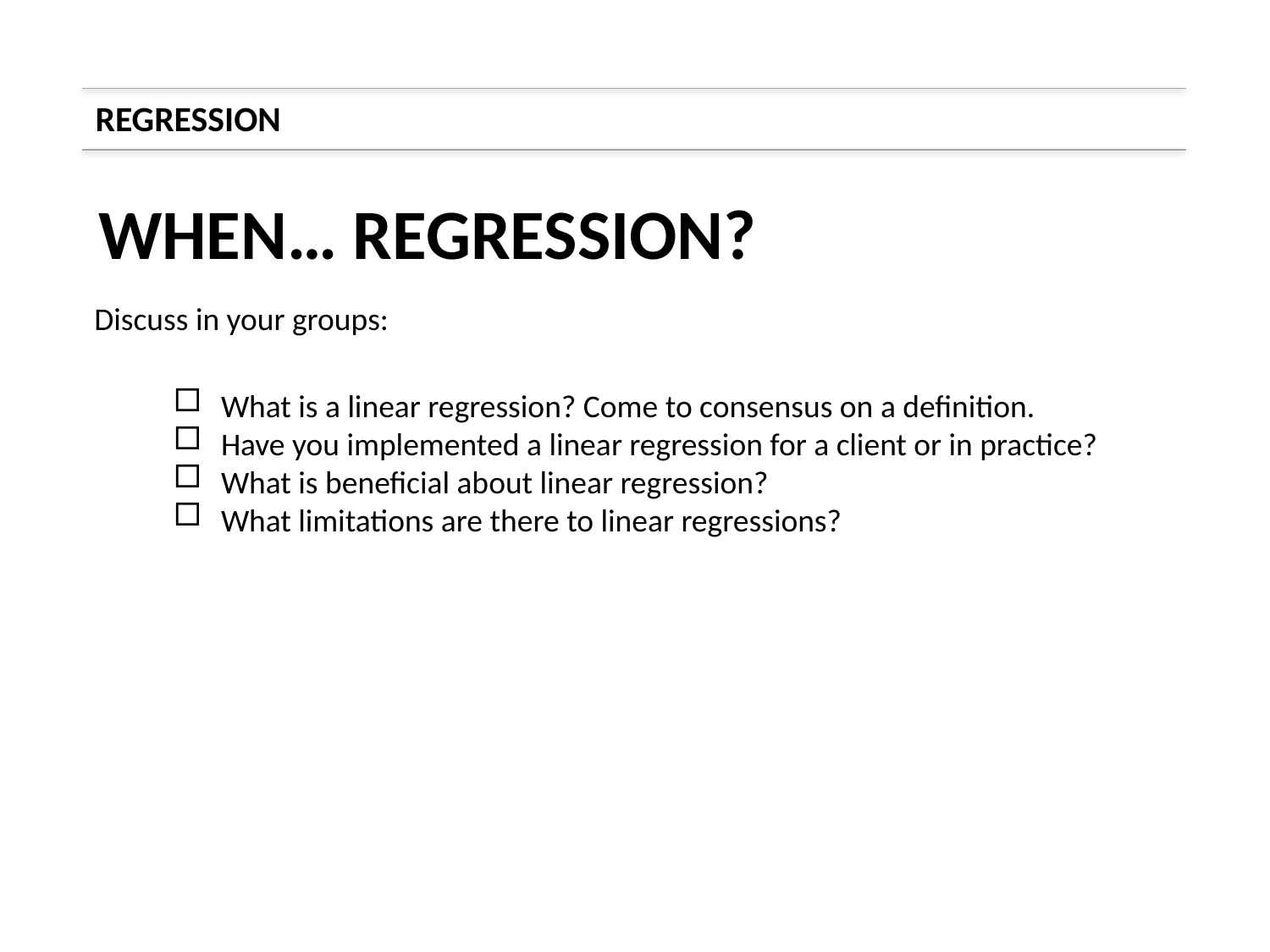

REGRESSION
WHEN… REGRESSION?
Discuss in your groups:
What is a linear regression? Come to consensus on a definition.
Have you implemented a linear regression for a client or in practice?
What is beneficial about linear regression?
What limitations are there to linear regressions?